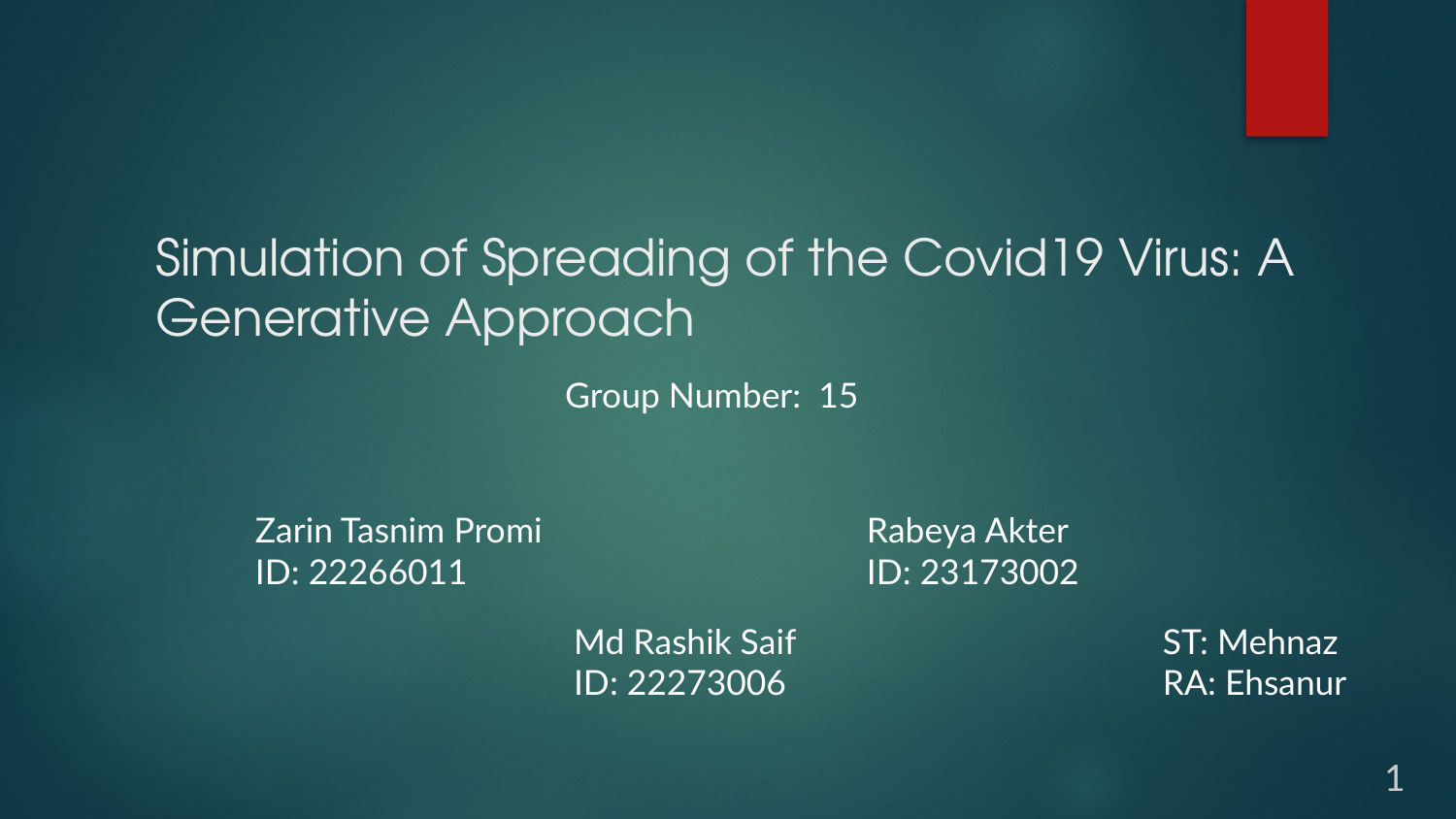

# Simulation of Spreading of the Covid19 Virus: A Generative Approach
Group Number:  15
Zarin Tasnim Promi
ID: 22266011
Rabeya Akter
ID: 23173002
Md Rashik Saif
ID: 22273006
ST: Mehnaz
RA: Ehsanur
1